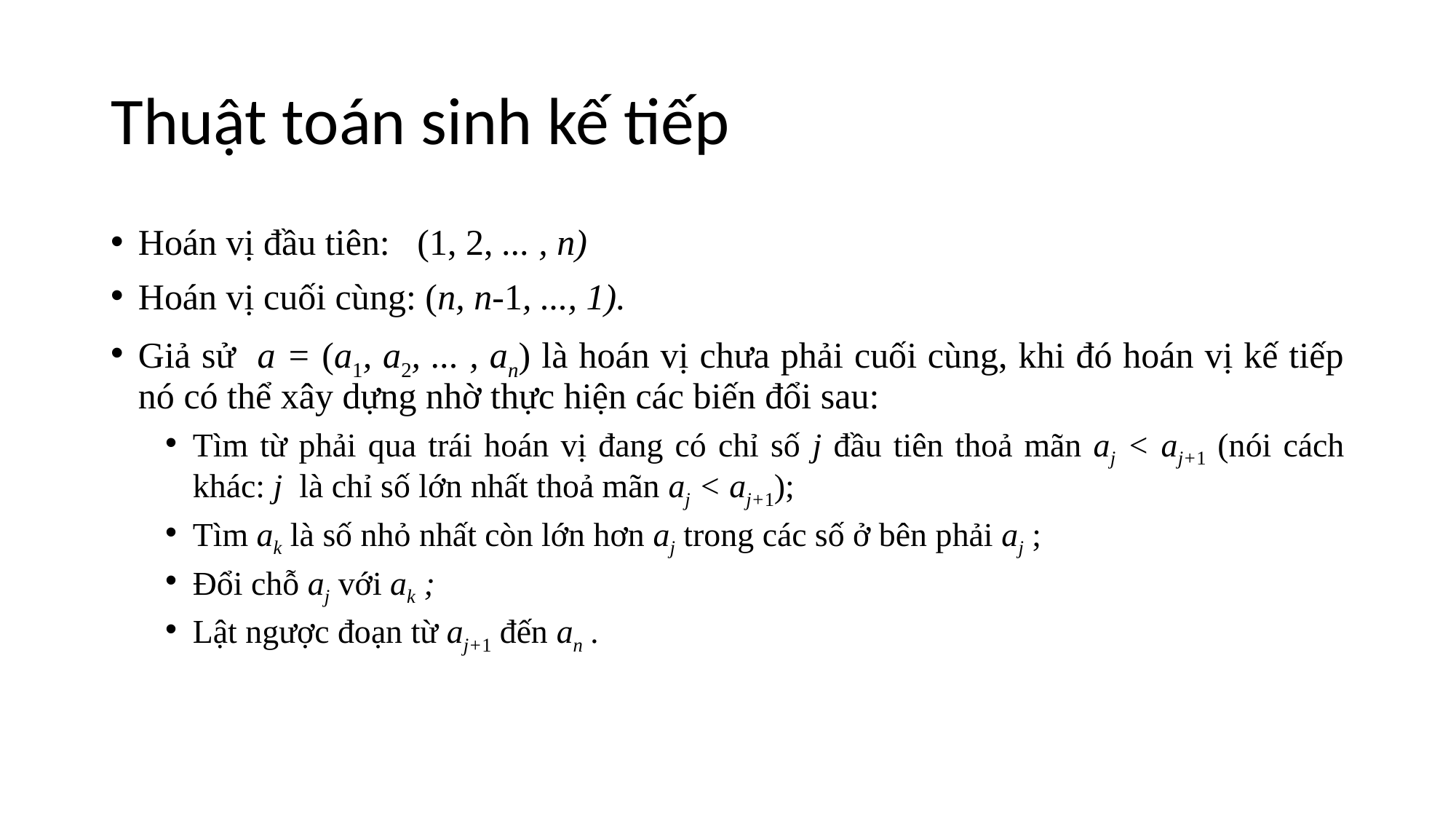

# Thuật toán sinh kế tiếp
Hoán vị đầu tiên:   (1, 2, ... , n)
Hoán vị cuối cùng: (n, n-1, ..., 1).
Giả sử  a = (a1, a2, ... , an) là hoán vị chưa phải cuối cùng, khi đó hoán vị kế tiếp nó có thể xây dựng nhờ thực hiện các biến đổi sau:
Tìm từ phải qua trái hoán vị đang có chỉ số j đầu tiên thoả mãn aj < aj+1 (nói cách khác: j  là chỉ số lớn nhất thoả mãn aj < aj+1);
Tìm ak là số nhỏ nhất còn lớn hơn aj trong các số ở bên phải aj ;
Đổi chỗ aj với ak ;
Lật ngược đoạn từ aj+1 đến an .